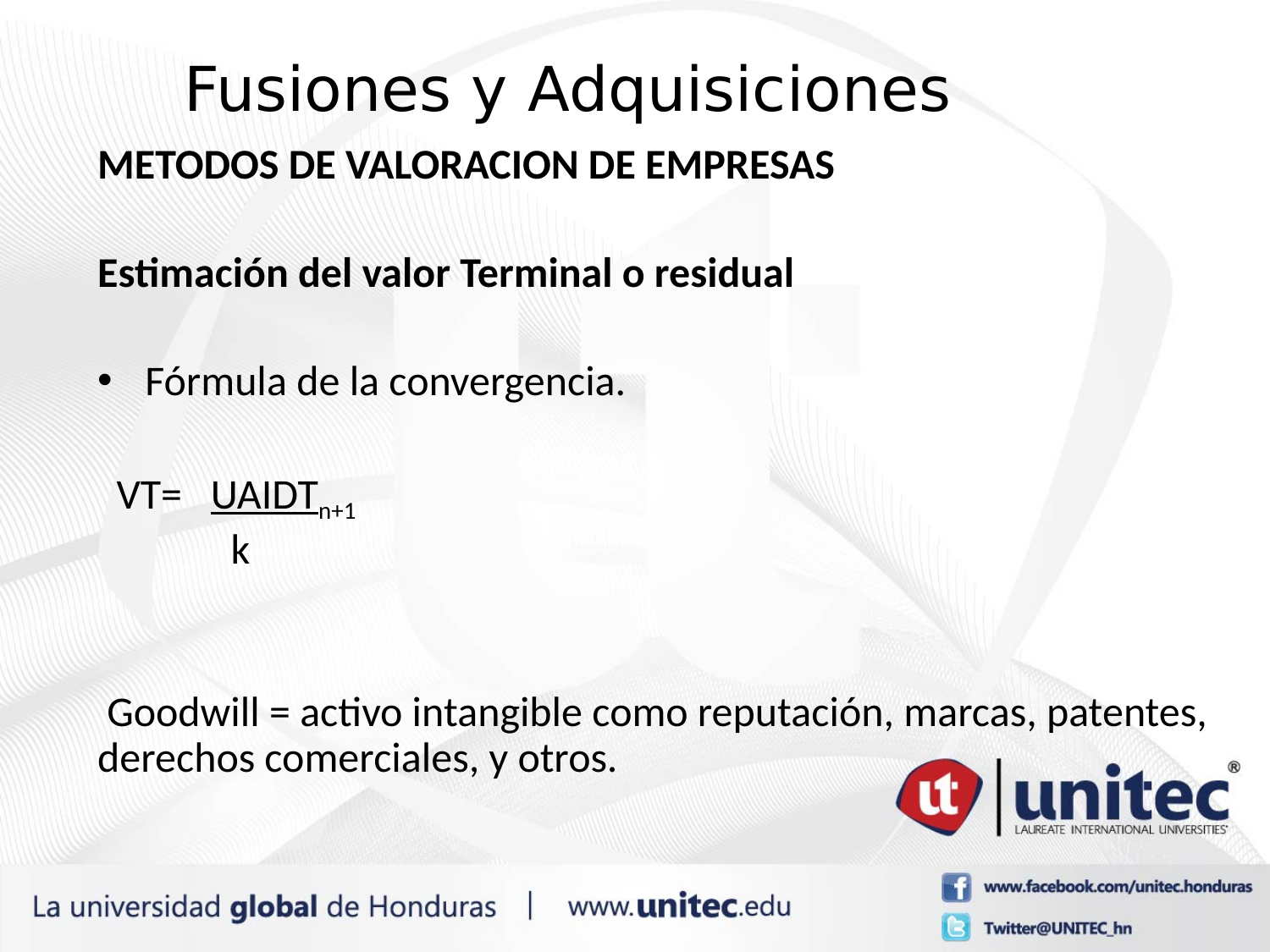

# Fusiones y Adquisiciones
METODOS DE VALORACION DE EMPRESAS

Estimación del valor Terminal o residual

Fórmula de la convergencia.

  VT=   UAIDTn+1
              k

 Goodwill = activo intangible como reputación, marcas, patentes, derechos comerciales, y otros.